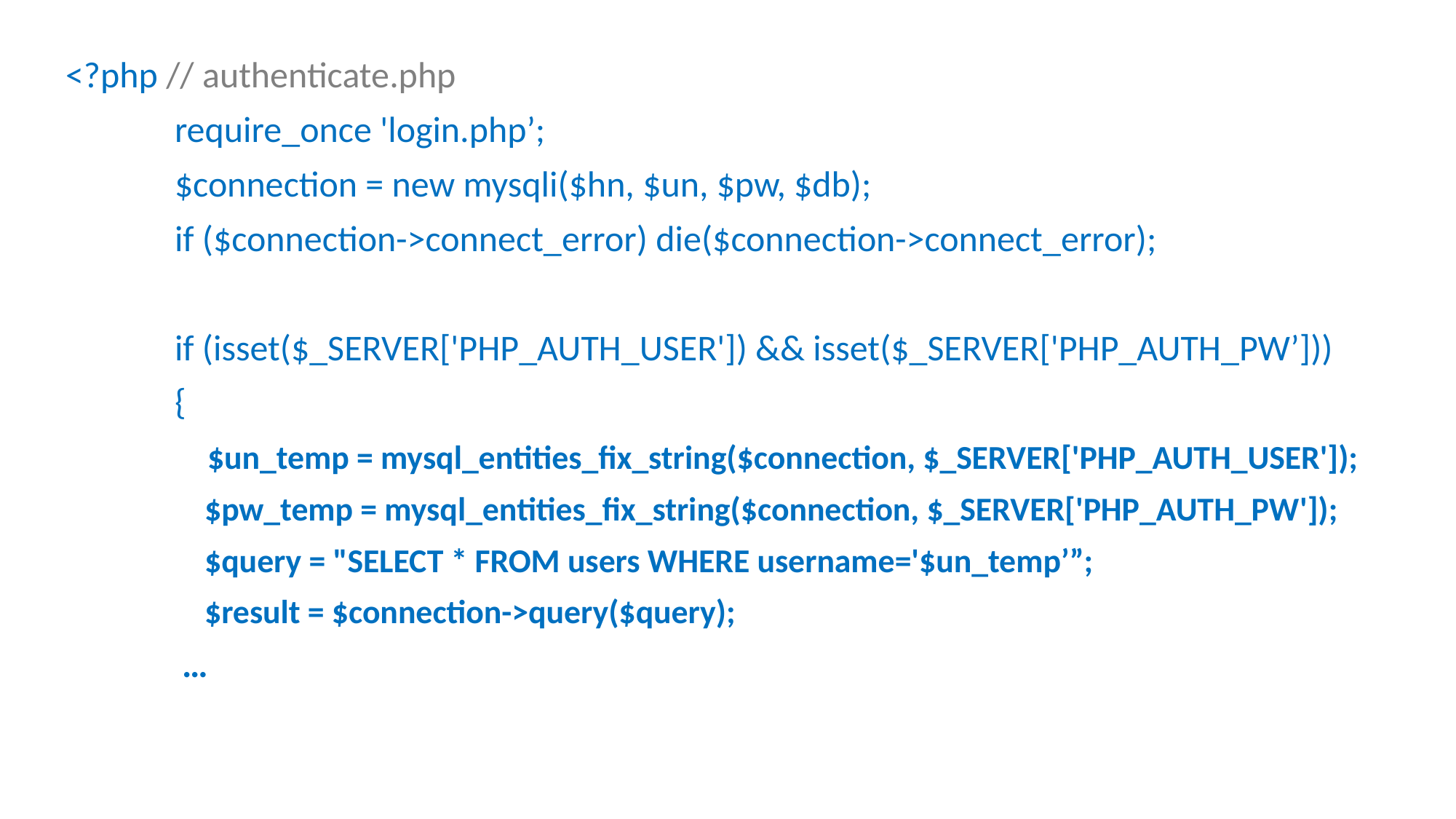

<?php // authenticate.php
	require_once 'login.php’;
	$connection = new mysqli($hn, $un, $pw, $db);
	if ($connection->connect_error) die($connection->connect_error);

	if (isset($_SERVER['PHP_AUTH_USER']) && isset($_SERVER['PHP_AUTH_PW’]))
	{
	    $un_temp = mysql_entities_fix_string($connection, $_SERVER['PHP_AUTH_USER']);
	    $pw_temp = mysql_entities_fix_string($connection, $_SERVER['PHP_AUTH_PW']);
	    $query = "SELECT * FROM users WHERE username='$un_temp’”;
	    $result = $connection->query($query);
	 …